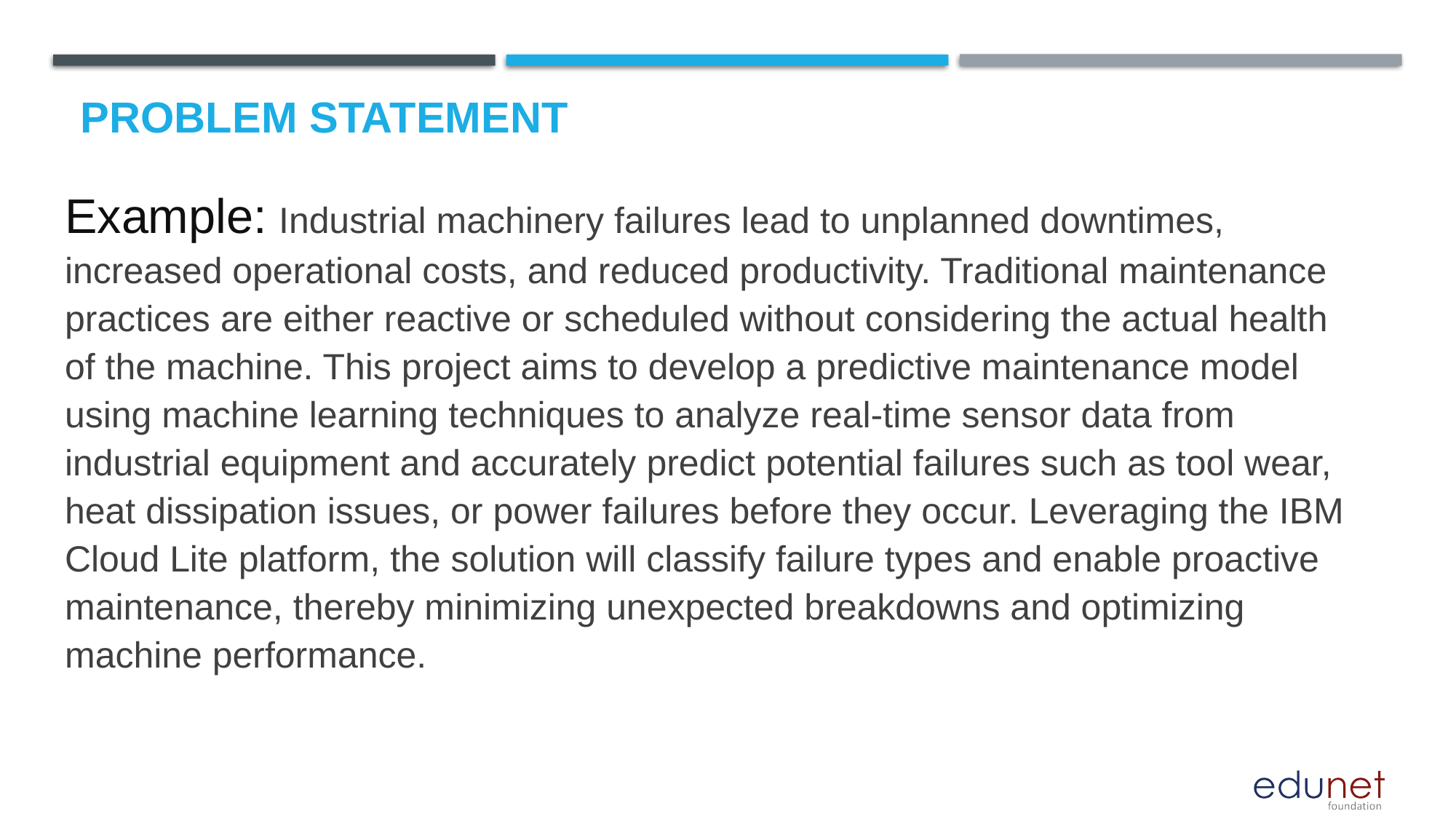

# Problem Statement
Example: Industrial machinery failures lead to unplanned downtimes, increased operational costs, and reduced productivity. Traditional maintenance practices are either reactive or scheduled without considering the actual health of the machine. This project aims to develop a predictive maintenance model using machine learning techniques to analyze real-time sensor data from industrial equipment and accurately predict potential failures such as tool wear, heat dissipation issues, or power failures before they occur. Leveraging the IBM Cloud Lite platform, the solution will classify failure types and enable proactive maintenance, thereby minimizing unexpected breakdowns and optimizing machine performance.